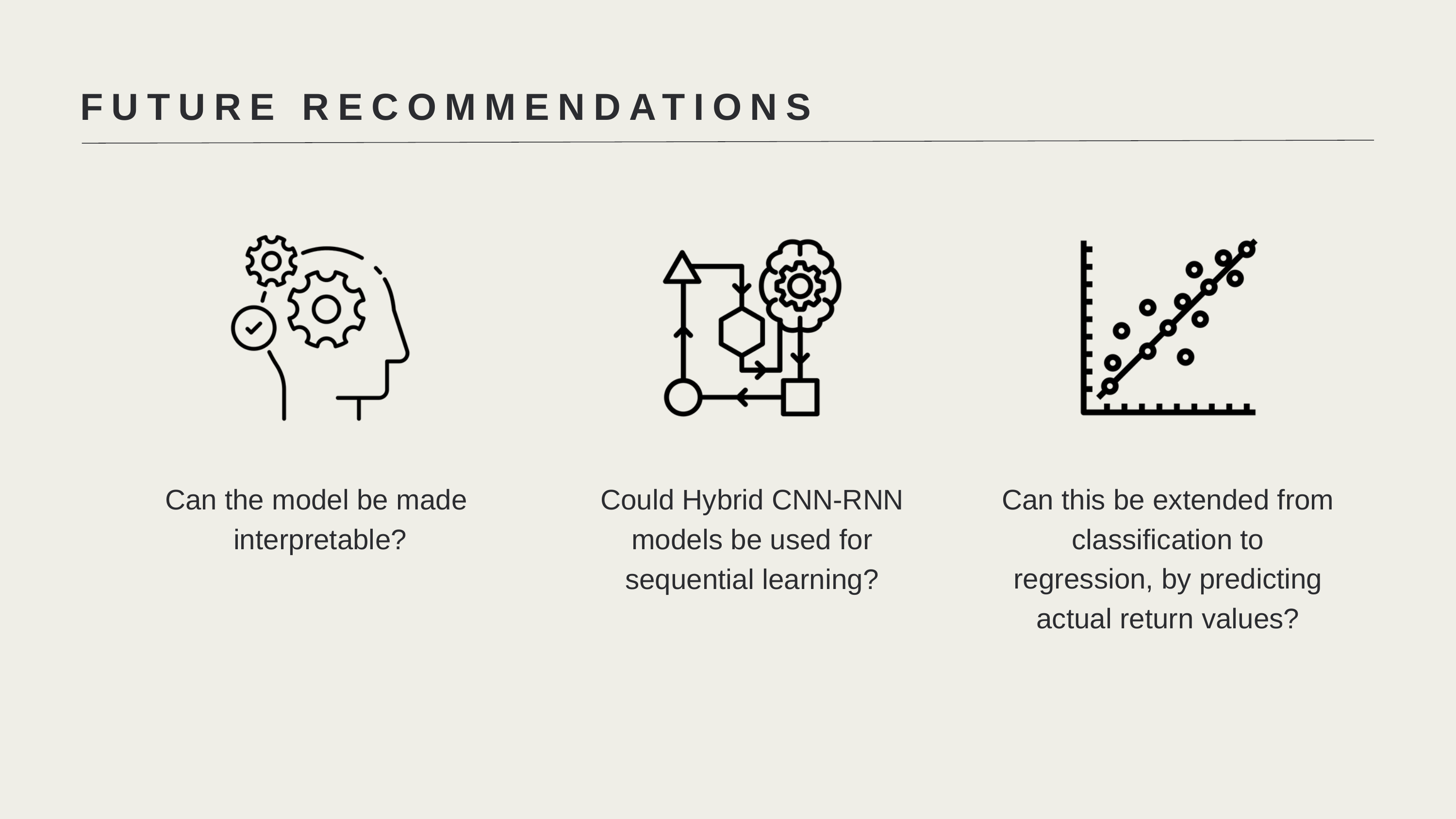

FUTURE RECOMMENDATIONS

Can the model be made  interpretable?
Could Hybrid CNN-RNN models be used for sequential learning?
Can this be extended from classification to regression, by predicting actual return values?